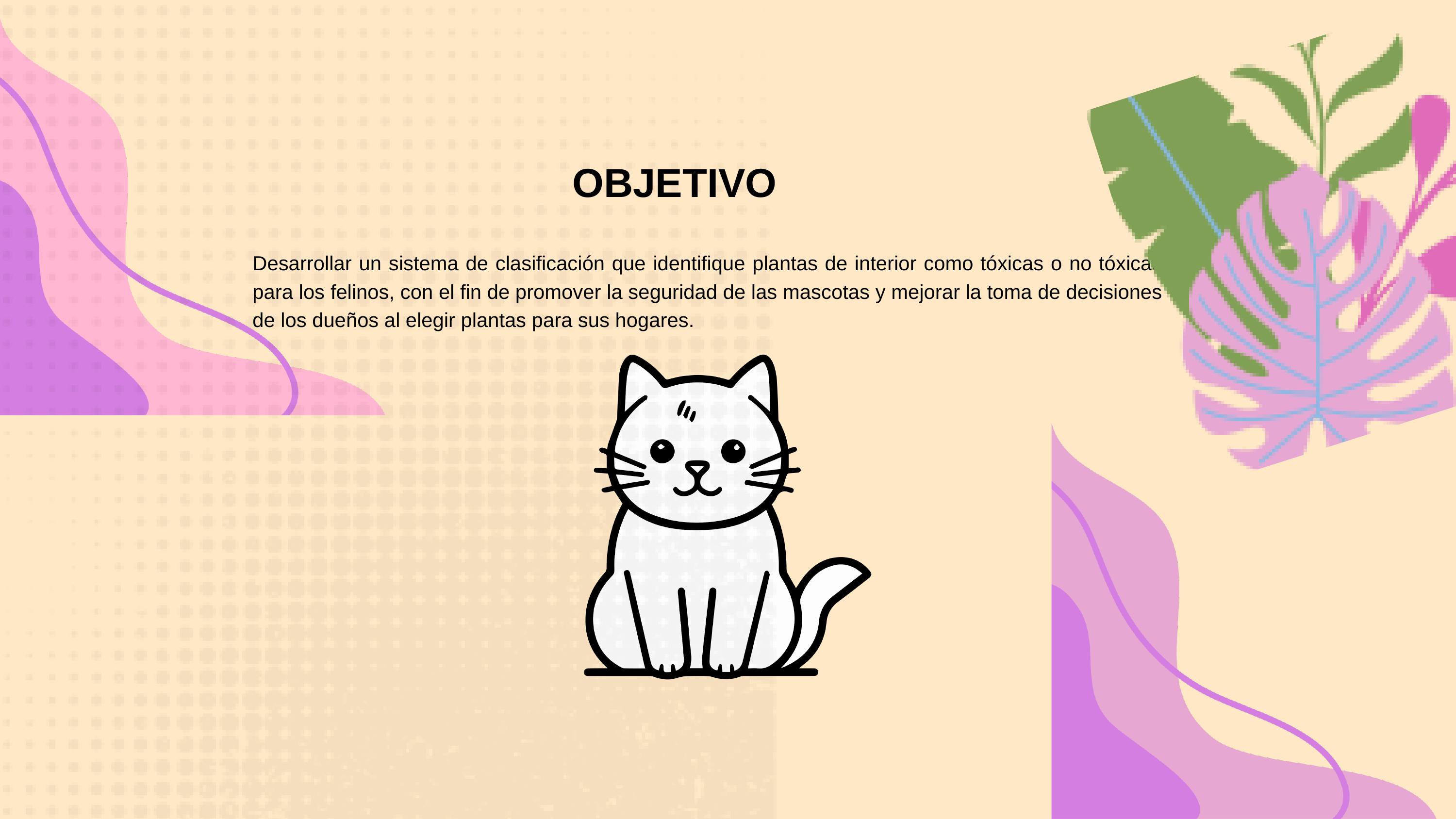

OBJETIVO
Desarrollar un sistema de clasificación que identifique plantas de interior como tóxicas o no tóxicas para los felinos, con el fin de promover la seguridad de las mascotas y mejorar la toma de decisiones de los dueños al elegir plantas para sus hogares.